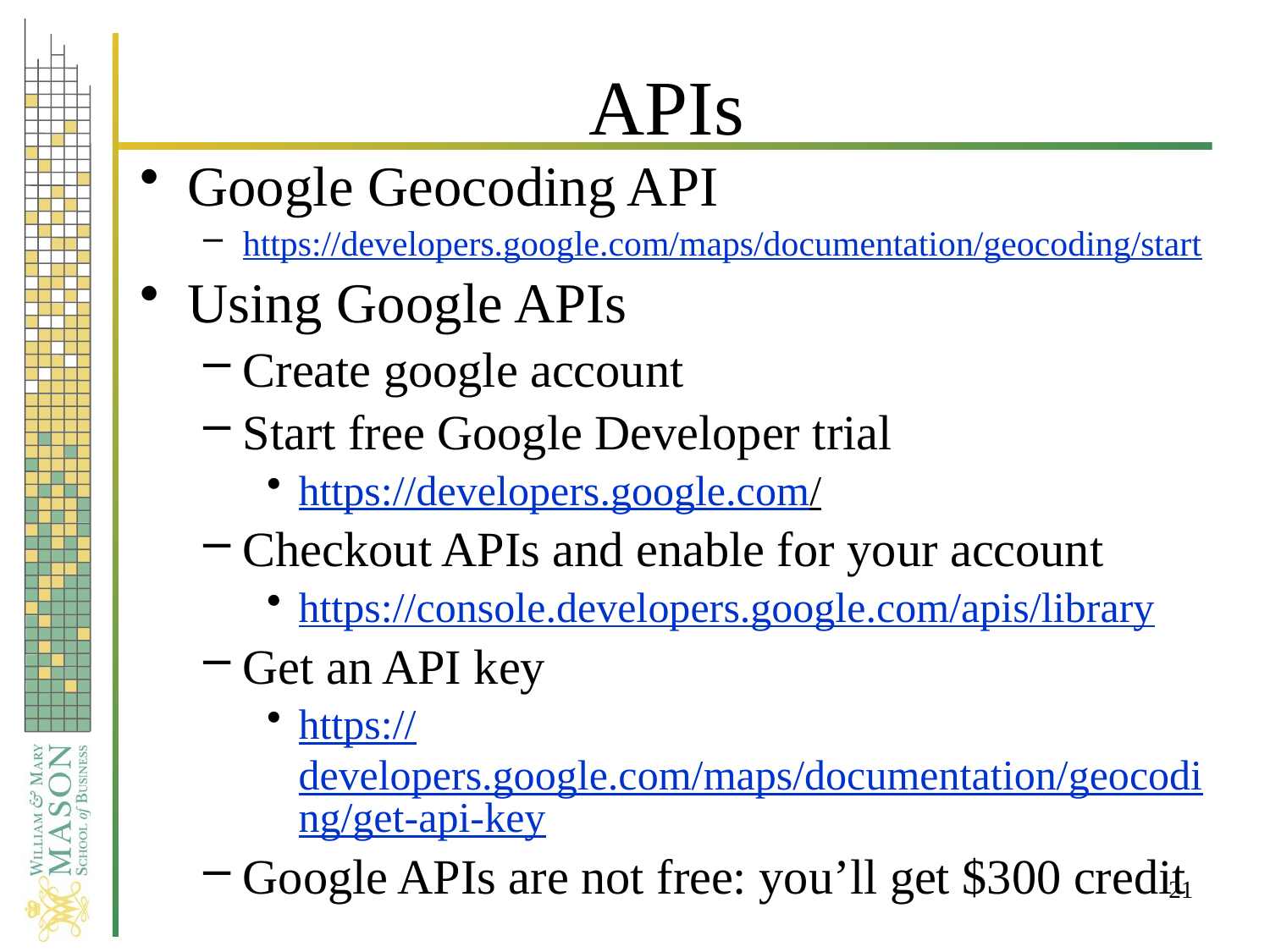

# APIs
Google Geocoding API
https://developers.google.com/maps/documentation/geocoding/start
Using Google APIs
Create google account
Start free Google Developer trial
https://developers.google.com/
Checkout APIs and enable for your account
https://console.developers.google.com/apis/library
Get an API key
https://developers.google.com/maps/documentation/geocoding/get-api-key
Google APIs are not free: you’ll get $300 credit
21